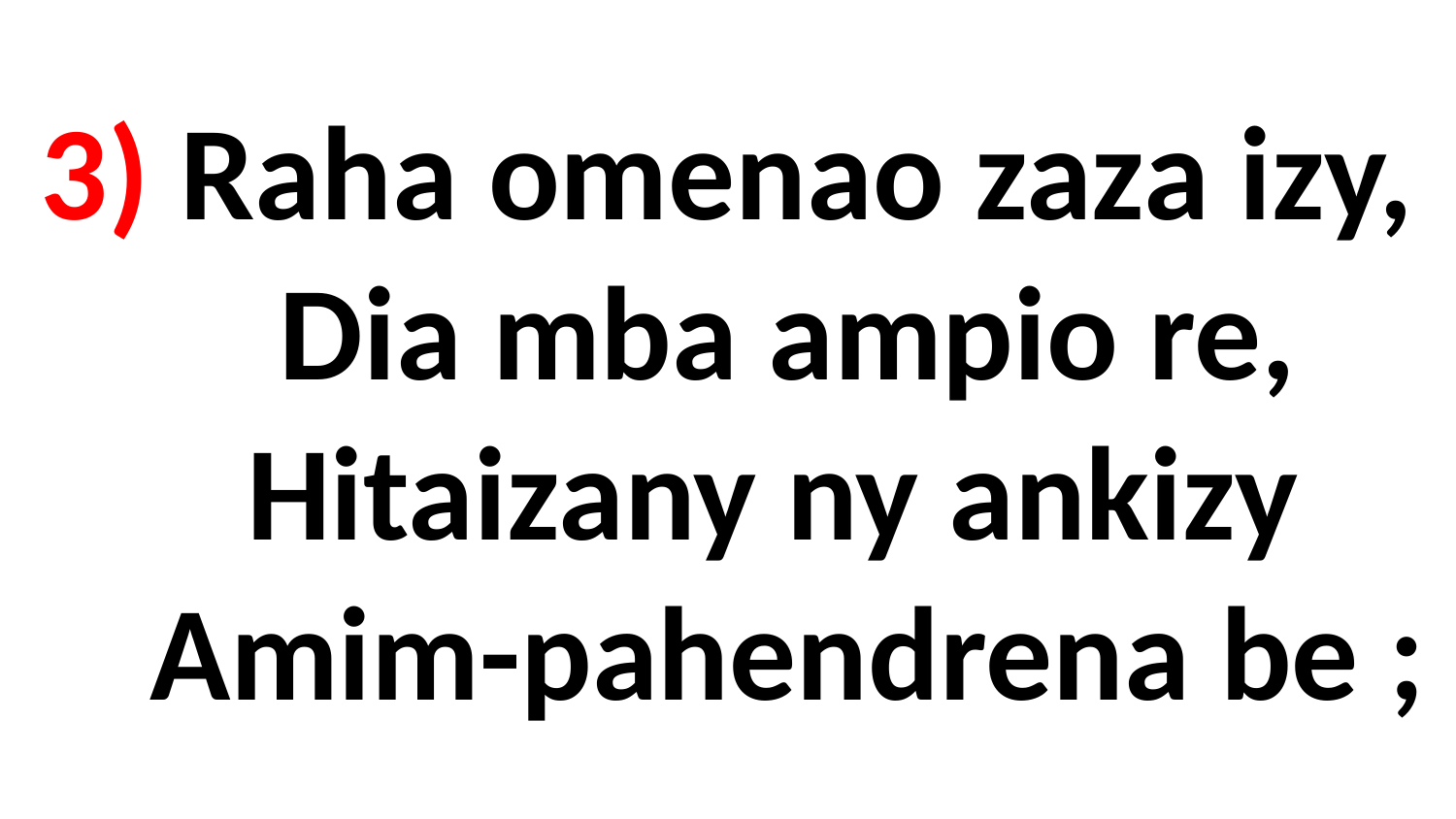

# 3) Raha omenao zaza izy, Dia mba ampio re, Hitaizany ny ankizy Amim-pahendrena be ;